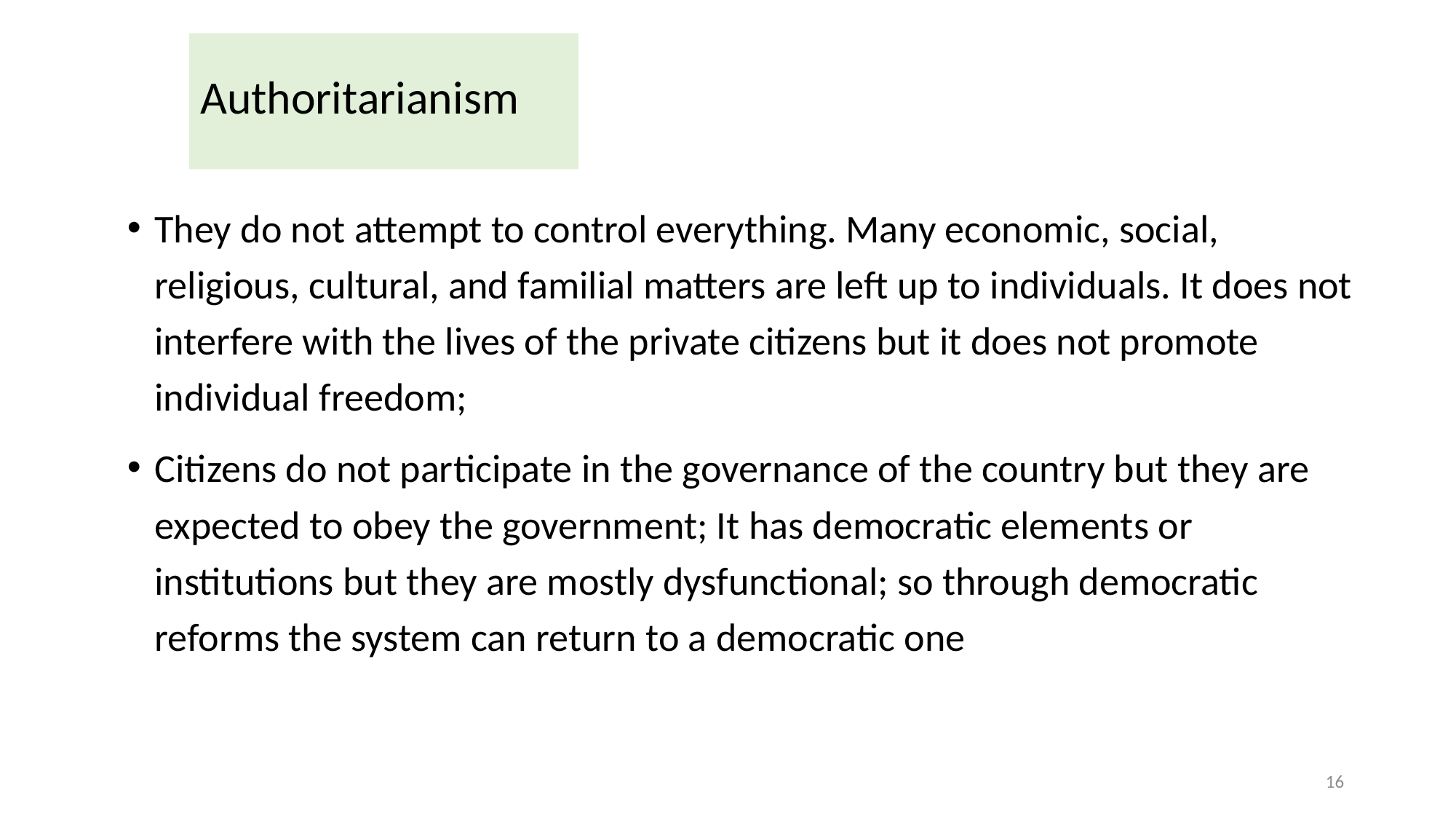

Authoritarianism
They do not attempt to control everything. Many economic, social, religious, cultural, and familial matters are left up to individuals. It does not interfere with the lives of the private citizens but it does not promote individual freedom;
Citizens do not participate in the governance of the country but they are expected to obey the government; It has democratic elements or institutions but they are mostly dysfunctional; so through democratic reforms the system can return to a democratic one
16